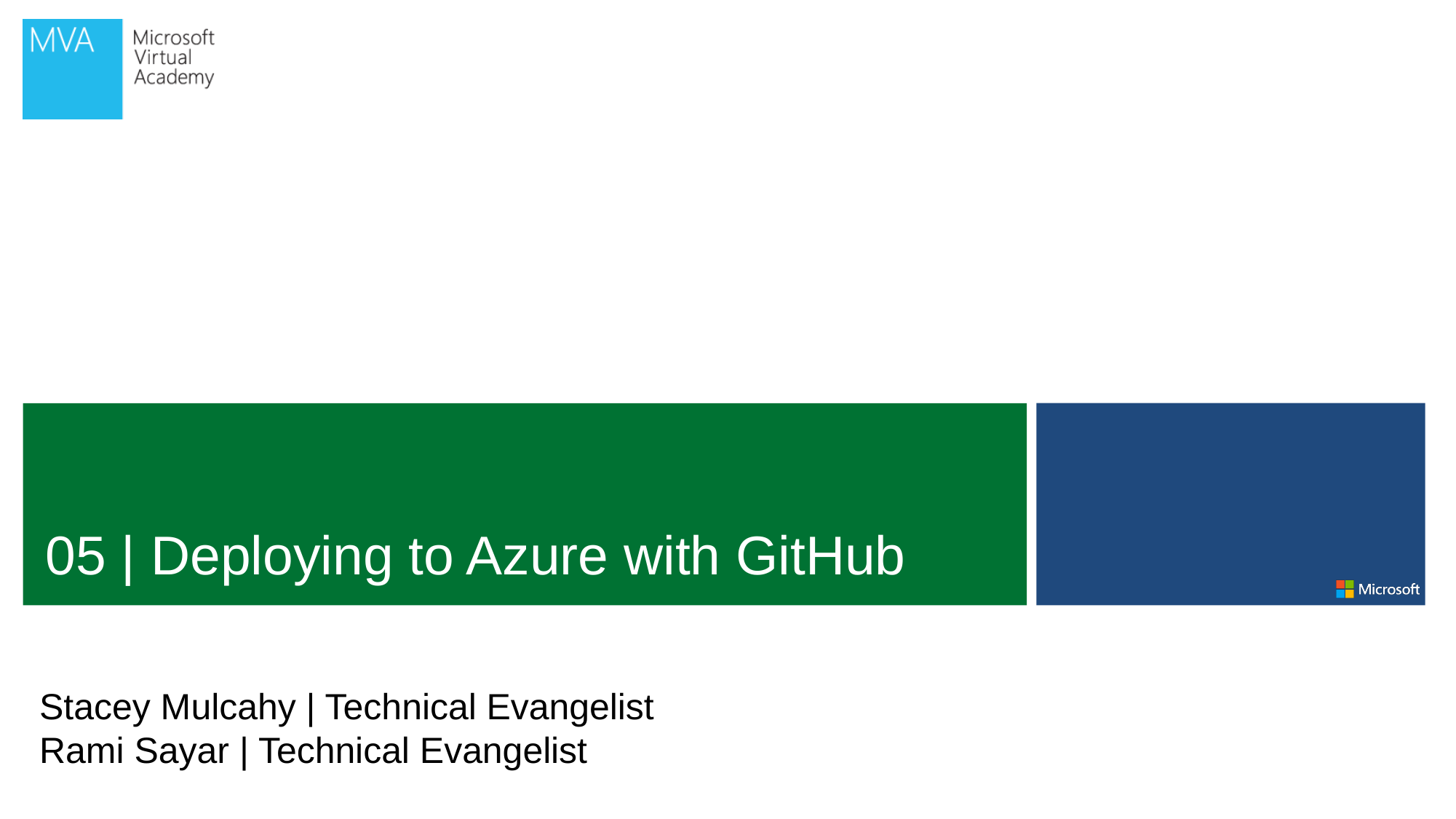

05 | Deploying to Azure with GitHub
Stacey Mulcahy | Technical Evangelist
Rami Sayar | Technical Evangelist